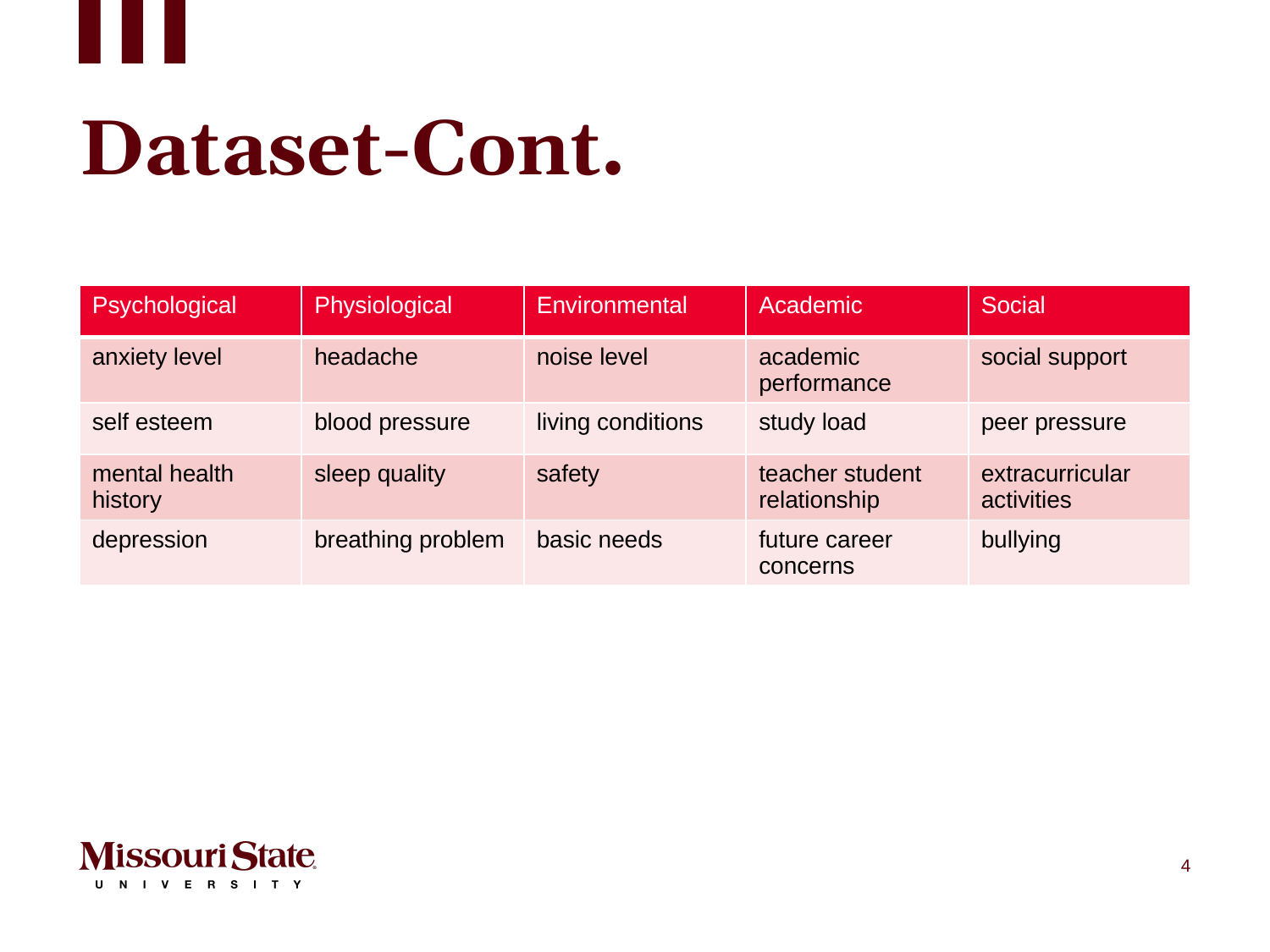

# Dataset-Cont.

| Psychological | Physiological | Environmental | Academic | Social |
| --- | --- | --- | --- | --- |
| anxiety level | headache | noise level | academic performance | social support |
| self esteem | blood pressure | living conditions | study load | peer pressure |
| mental health history | sleep quality | safety | teacher student relationship | extracurricular activities |
| depression | breathing problem | basic needs | future career concerns | bullying |

4